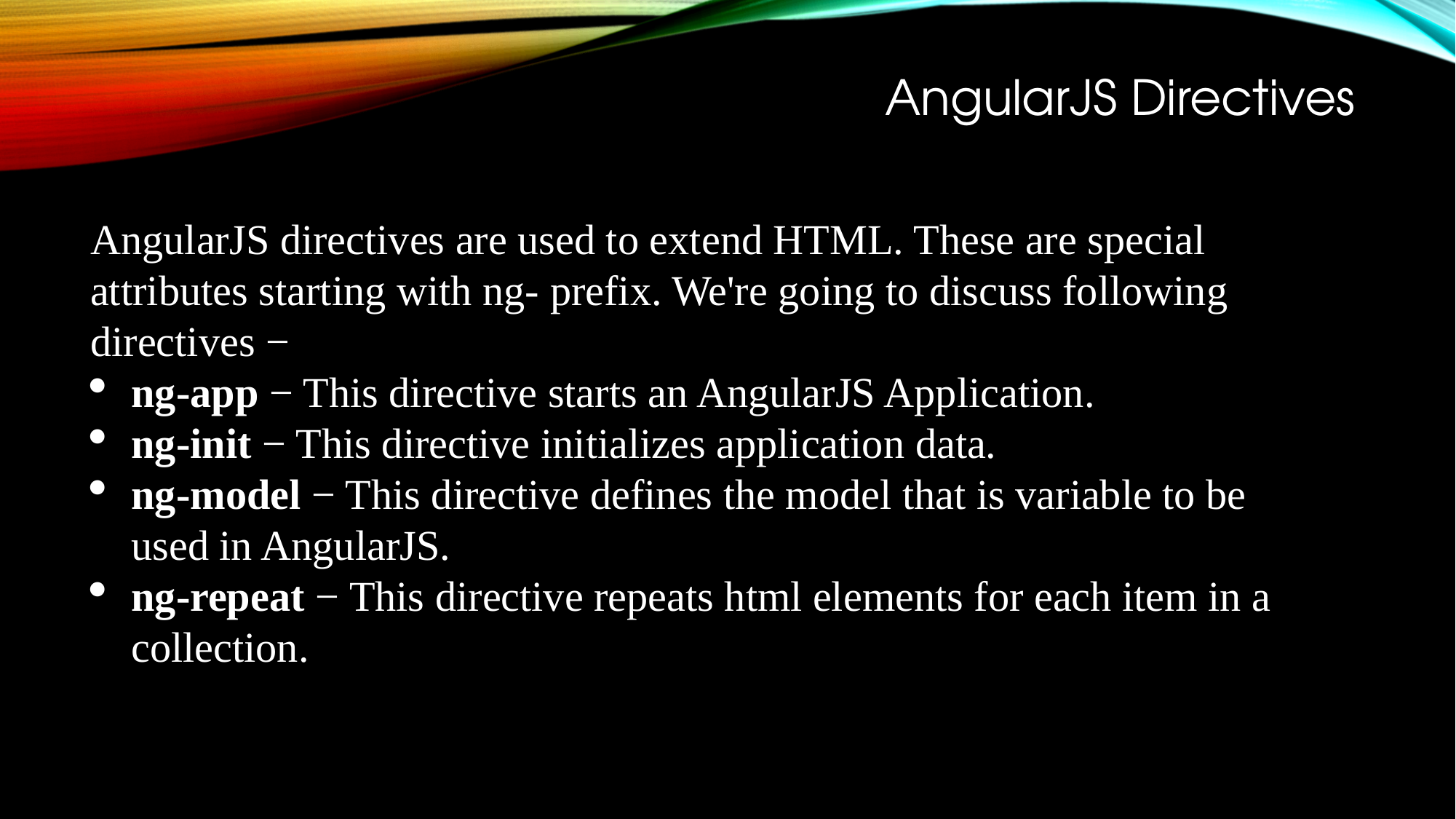

AngularJS Directives
AngularJS directives are used to extend HTML. These are special attributes starting with ng- prefix. We're going to discuss following directives −
ng-app − This directive starts an AngularJS Application.
ng-init − This directive initializes application data.
ng-model − This directive defines the model that is variable to be used in AngularJS.
ng-repeat − This directive repeats html elements for each item in a collection.